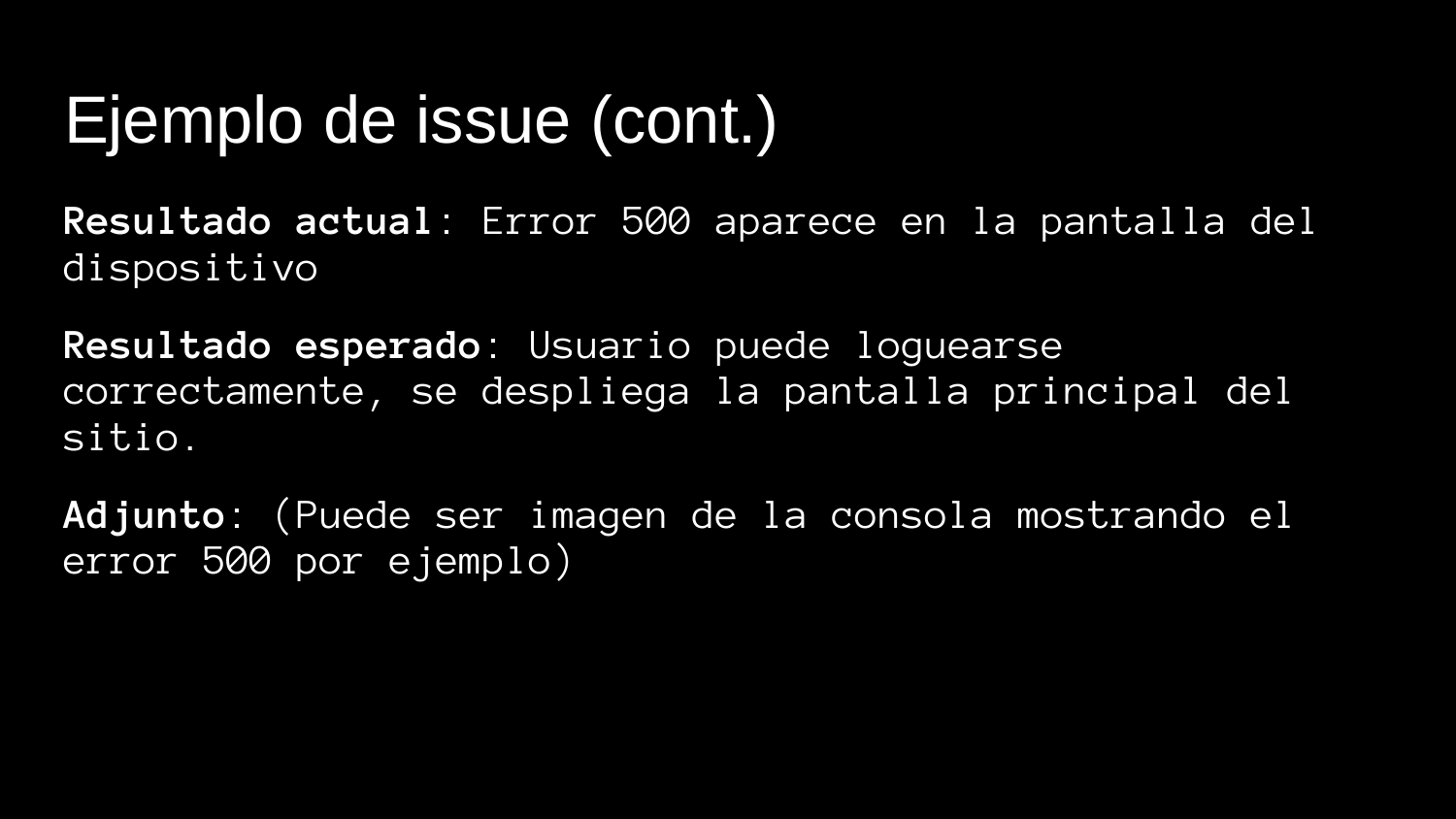

# Ejemplo de issue (cont.)
Resultado actual: Error 500 aparece en la pantalla del dispositivo
Resultado esperado: Usuario puede loguearse correctamente, se despliega la pantalla principal del sitio.
Adjunto: (Puede ser imagen de la consola mostrando el error 500 por ejemplo)